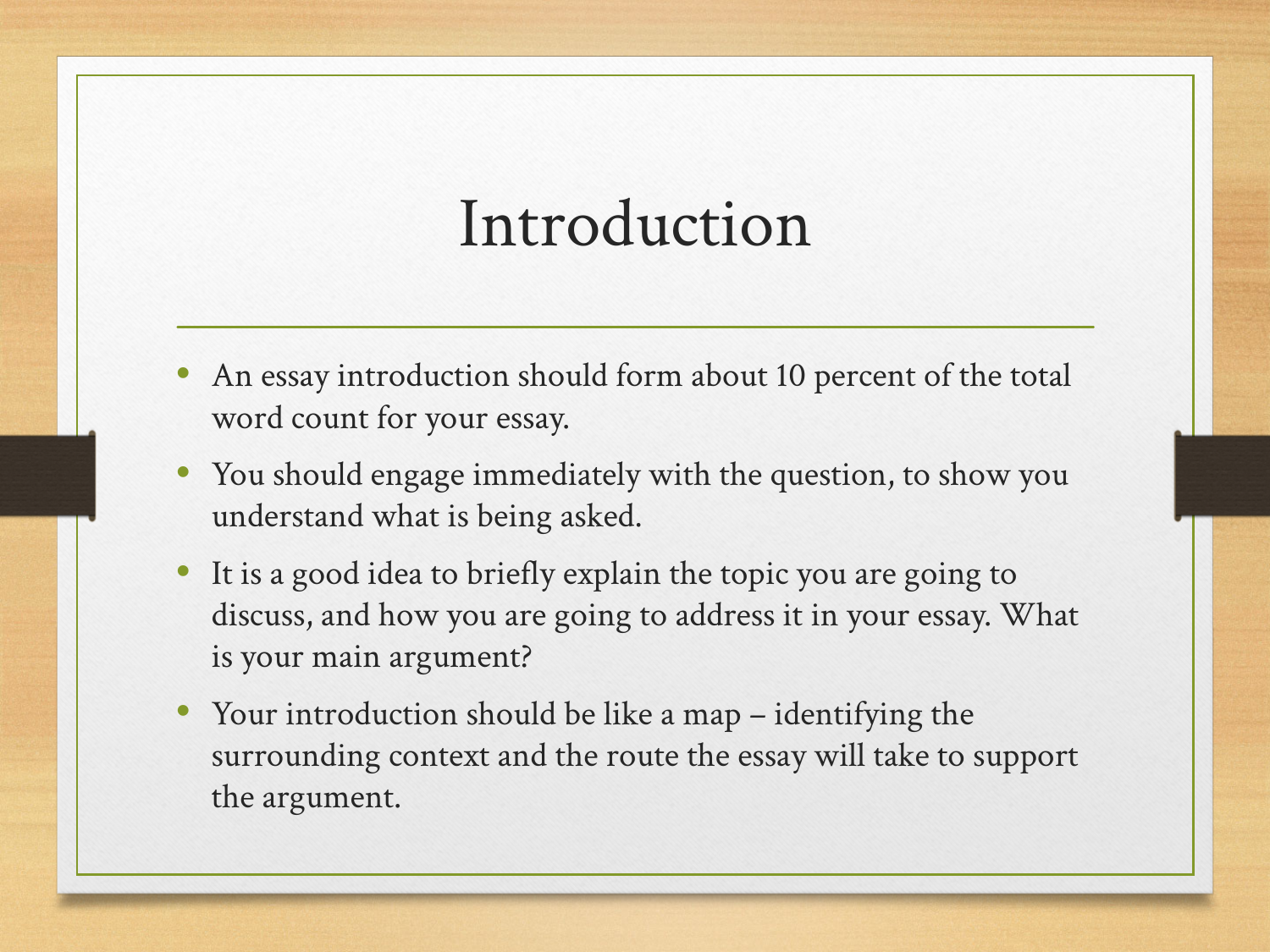

# Introduction
An essay introduction should form about 10 percent of the total word count for your essay.
You should engage immediately with the question, to show you understand what is being asked.
It is a good idea to briefly explain the topic you are going to discuss, and how you are going to address it in your essay. What is your main argument?
Your introduction should be like a map – identifying the surrounding context and the route the essay will take to support the argument.